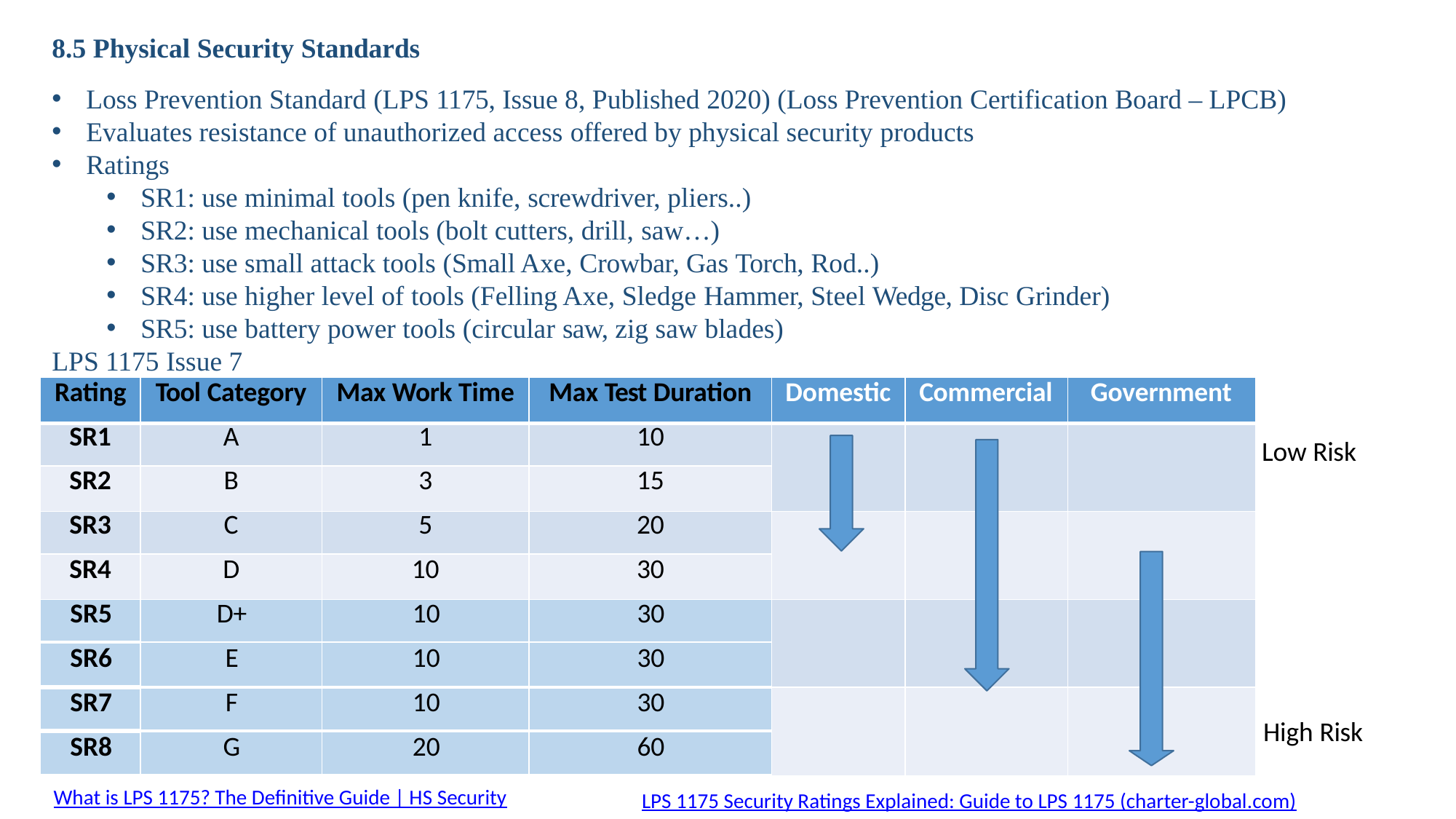

8.5 Physical Security Standards
Loss Prevention Standard (LPS 1175, Issue 8, Published 2020) (Loss Prevention Certification Board – LPCB)
Evaluates resistance of unauthorized access offered by physical security products
Ratings
SR1: use minimal tools (pen knife, screwdriver, pliers..)
SR2: use mechanical tools (bolt cutters, drill, saw…)
SR3: use small attack tools (Small Axe, Crowbar, Gas Torch, Rod..)
SR4: use higher level of tools (Felling Axe, Sledge Hammer, Steel Wedge, Disc Grinder)
SR5: use battery power tools (circular saw, zig saw blades)
LPS 1175 Issue 7

Low Risk
| Rating | Tool Category | Max Work Time | Max Test Duration | Domestic | Commercial | Government |
| --- | --- | --- | --- | --- | --- | --- |
| SR1 | A | 1 | 10 |  |  |  |
| SR2 | B | 3 | 15 |  |  |  |
| SR3 | C | 5 | 20 |  |  |  |
| SR4 | D | 10 | 30 |  |  |  |
| SR5 | D+ | 10 | 30 |  |  |  |
| SR6 | E | 10 | 30 |  |  |  |
| SR7 | F | 10 | 30 |  |  |  |
| SR8 | G | 20 | 60 |  |  |  |

High Risk
What is LPS 1175? The Definitive Guide | HS Security
LPS 1175 Security Ratings Explained: Guide to LPS 1175 (charter-global.com)